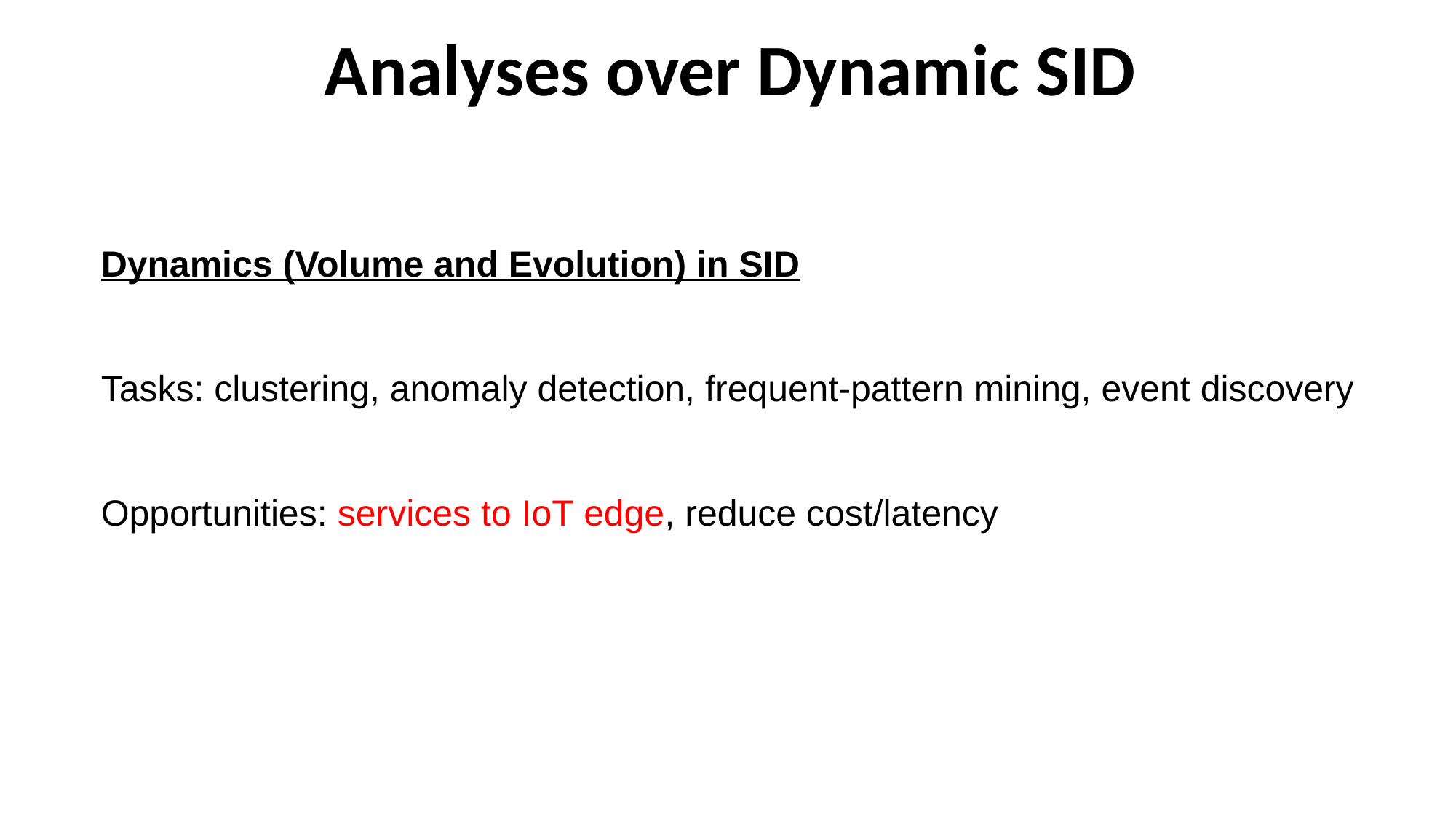

Analyses over Dynamic SID
Dynamics (Volume and Evolution) in SID
Tasks: clustering, anomaly detection, frequent-pattern mining, event discovery
Opportunities: services to IoT edge, reduce cost/latency